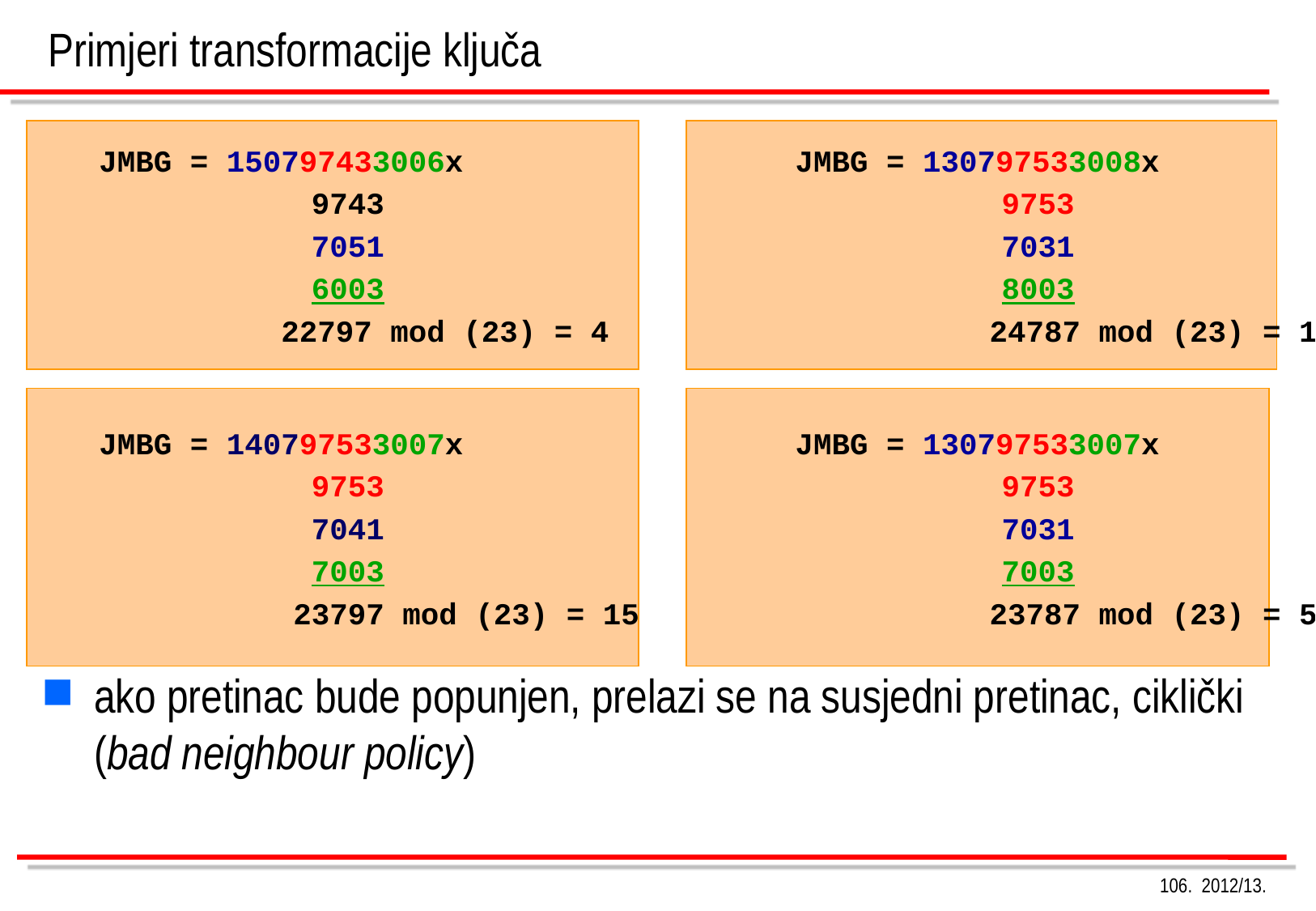

# Primjeri transformacije ključa
JMBG = 150797433006x
	     9743
	     7051
	     6003
          22797 mod (23) = 4
  JMBG = 130797533008x
 		9753
		7031
		8003
	      24787 mod (23) = 16

ako pretinac bude popunjen, prelazi se na susjedni pretinac, ciklički (bad neighbour policy)
JMBG = 140797533007x
  	     9753
     	     7041
	     7003
 	    23797 mod (23) = 15
  JMBG = 130797533007x
  		9753
		7031
		7003
	      23787 mod (23) = 5
106.  2012/13.